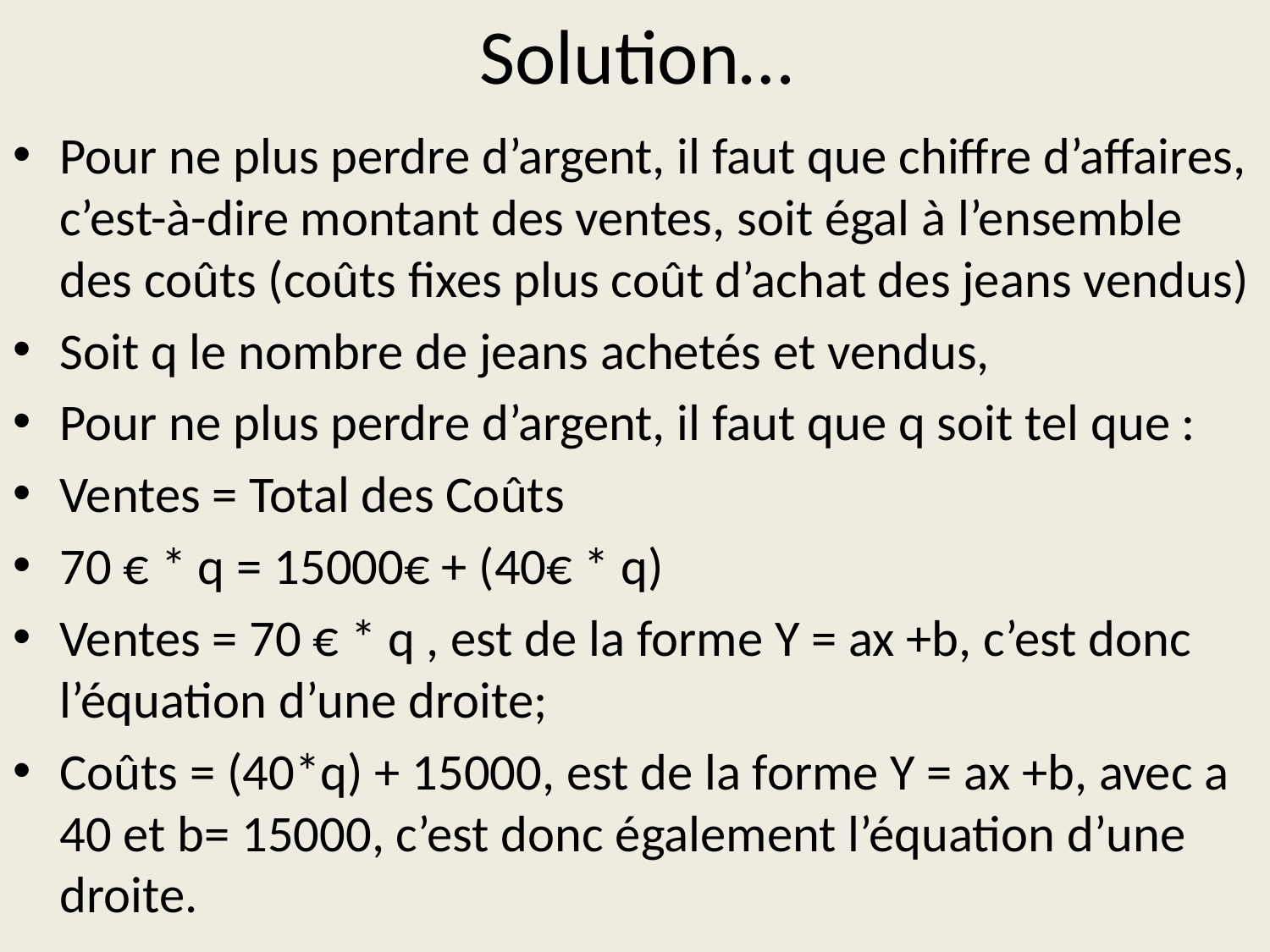

# Solution…
Pour ne plus perdre d’argent, il faut que chiffre d’affaires, c’est-à-dire montant des ventes, soit égal à l’ensemble des coûts (coûts fixes plus coût d’achat des jeans vendus)
Soit q le nombre de jeans achetés et vendus,
Pour ne plus perdre d’argent, il faut que q soit tel que :
Ventes = Total des Coûts
70 € * q = 15000€ + (40€ * q)
Ventes = 70 € * q , est de la forme Y = ax +b, c’est donc l’équation d’une droite;
Coûts = (40*q) + 15000, est de la forme Y = ax +b, avec a 40 et b= 15000, c’est donc également l’équation d’une droite.